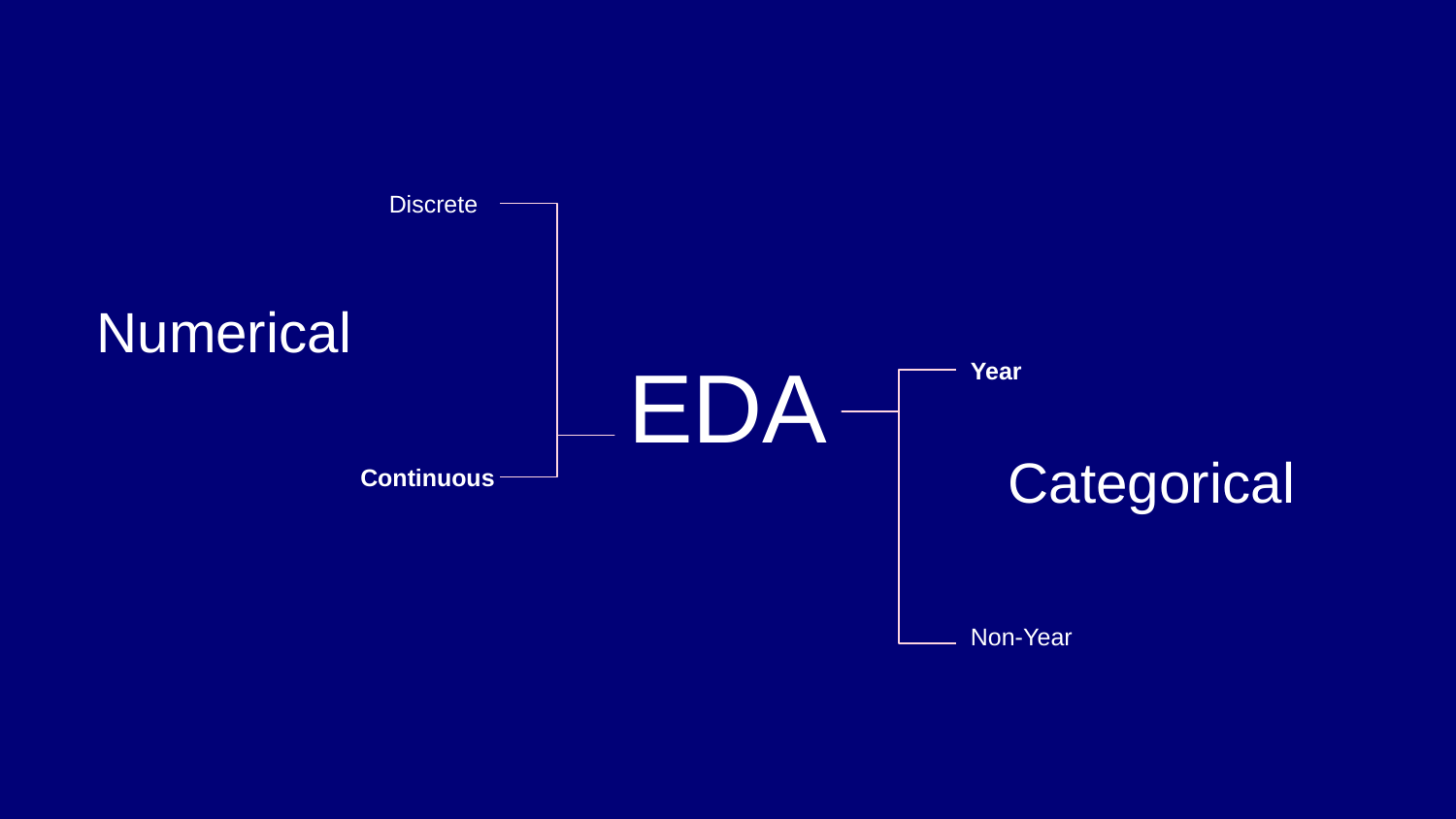

Discrete

Numerical
Year
EDA

Categorical
Continuous
Non-Year